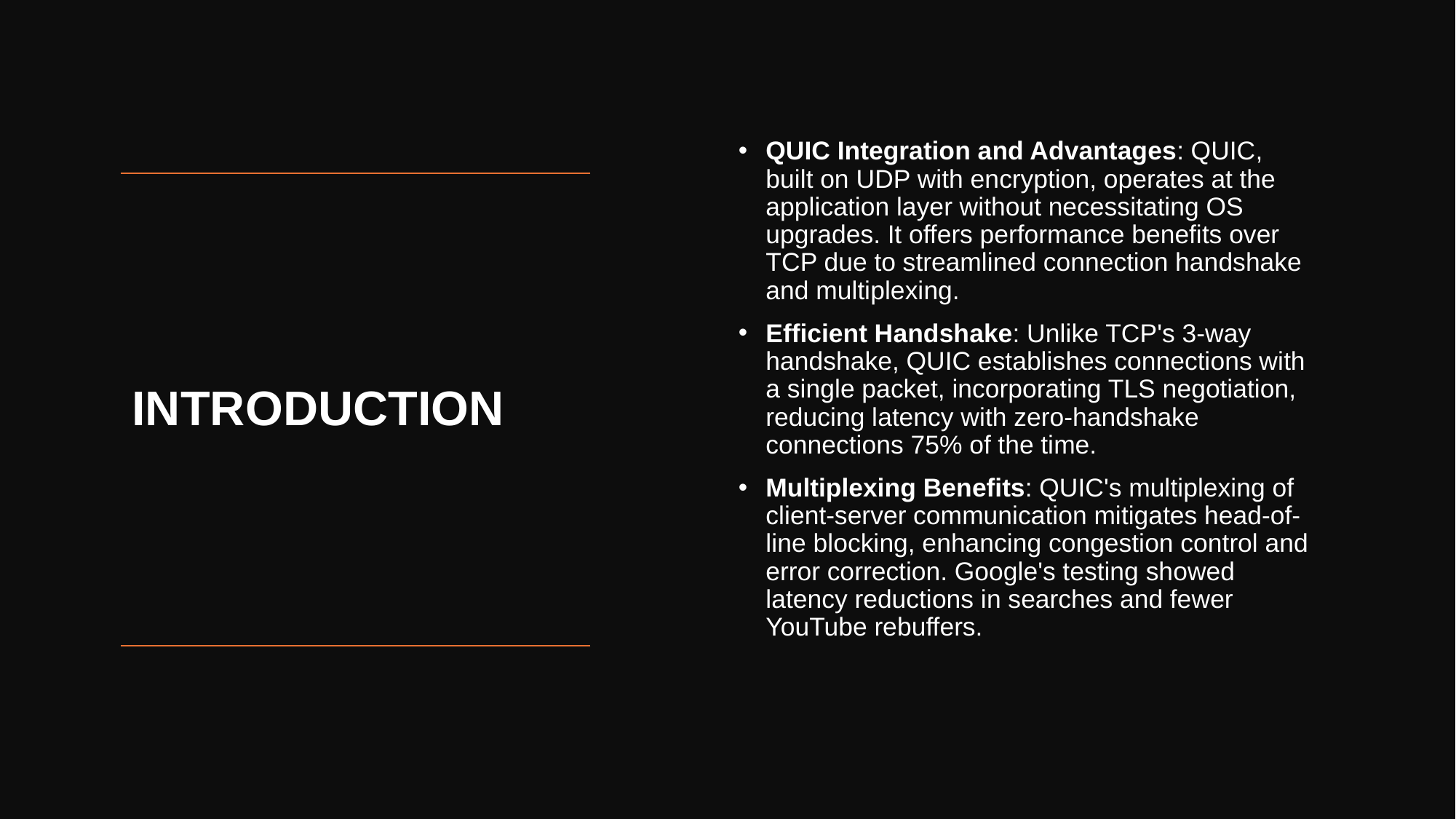

QUIC Integration and Advantages: QUIC, built on UDP with encryption, operates at the application layer without necessitating OS upgrades. It offers performance benefits over TCP due to streamlined connection handshake and multiplexing.
Efficient Handshake: Unlike TCP's 3-way handshake, QUIC establishes connections with a single packet, incorporating TLS negotiation, reducing latency with zero-handshake connections 75% of the time.
Multiplexing Benefits: QUIC's multiplexing of client-server communication mitigates head-of-line blocking, enhancing congestion control and error correction. Google's testing showed latency reductions in searches and fewer YouTube rebuffers.

# INTRODUCTION